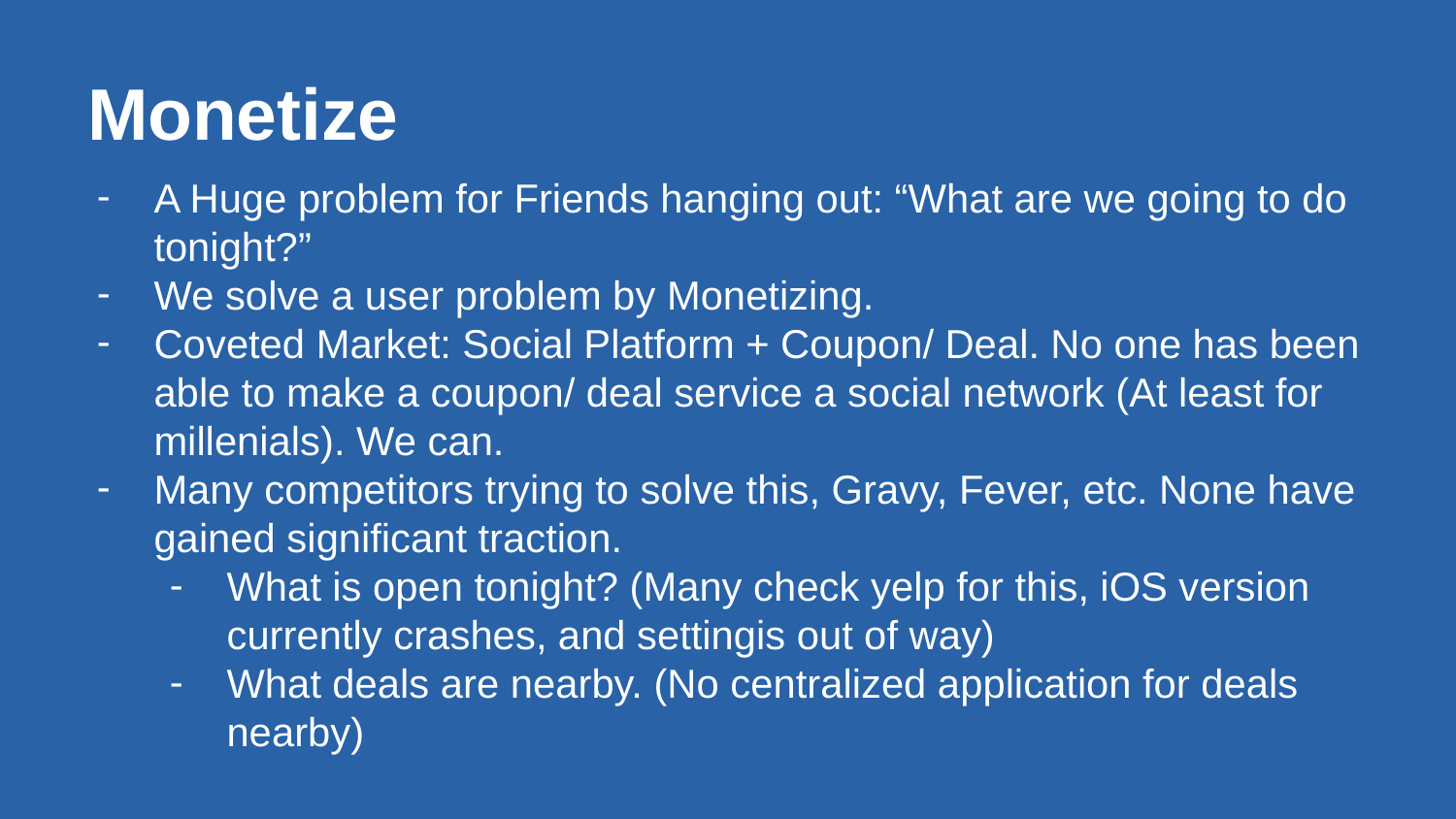

# Monetize
A Huge problem for Friends hanging out: “What are we going to do tonight?”
We solve a user problem by Monetizing.
Coveted Market: Social Platform + Coupon/ Deal. No one has been able to make a coupon/ deal service a social network (At least for millenials). We can.
Many competitors trying to solve this, Gravy, Fever, etc. None have gained significant traction.
What is open tonight? (Many check yelp for this, iOS version currently crashes, and settingis out of way)
What deals are nearby. (No centralized application for deals nearby)